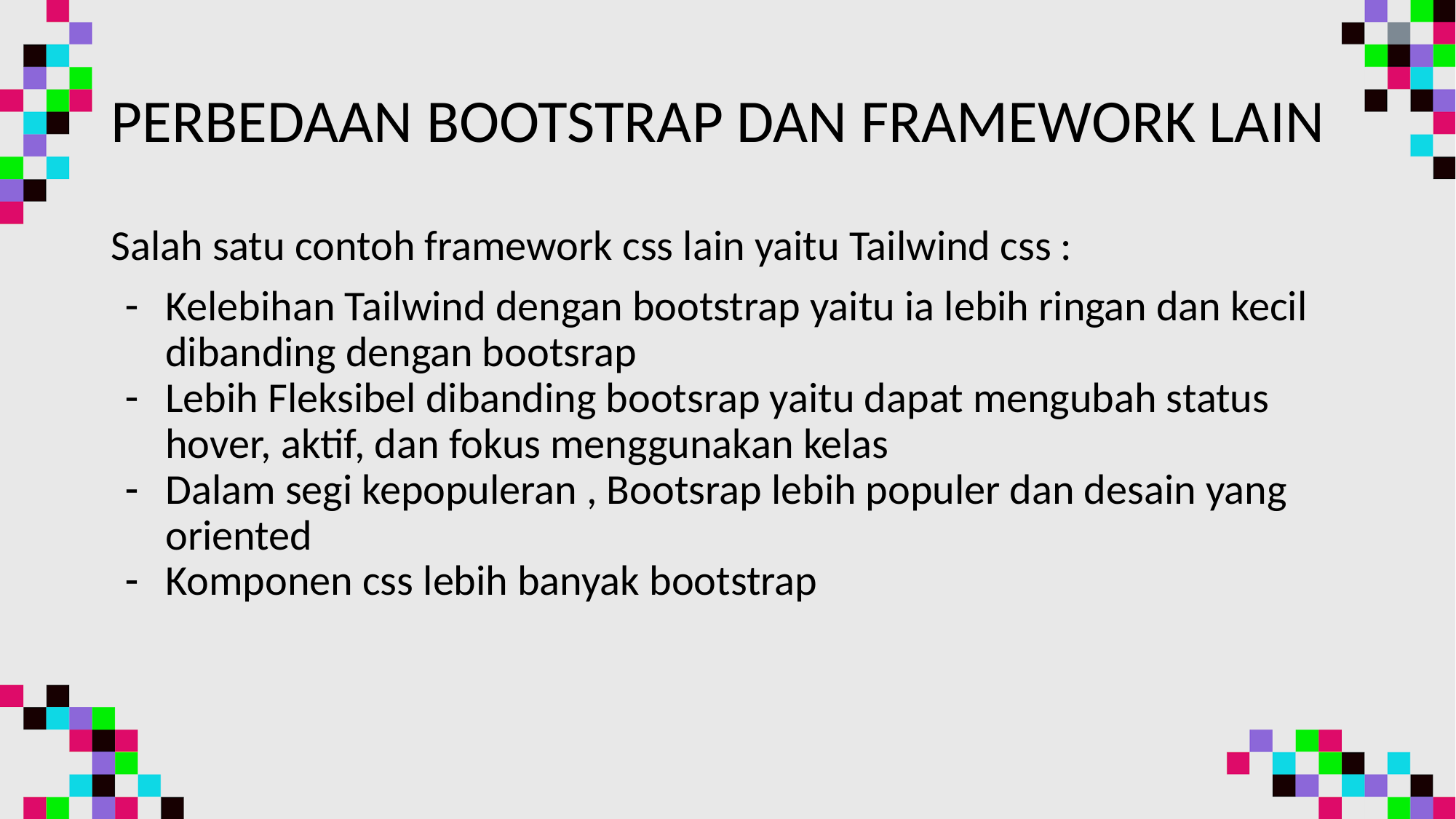

# PERBEDAAN BOOTSTRAP DAN FRAMEWORK LAIN
Salah satu contoh framework css lain yaitu Tailwind css :
Kelebihan Tailwind dengan bootstrap yaitu ia lebih ringan dan kecil dibanding dengan bootsrap
Lebih Fleksibel dibanding bootsrap yaitu dapat mengubah status hover, aktif, dan fokus menggunakan kelas
Dalam segi kepopuleran , Bootsrap lebih populer dan desain yang oriented
Komponen css lebih banyak bootstrap